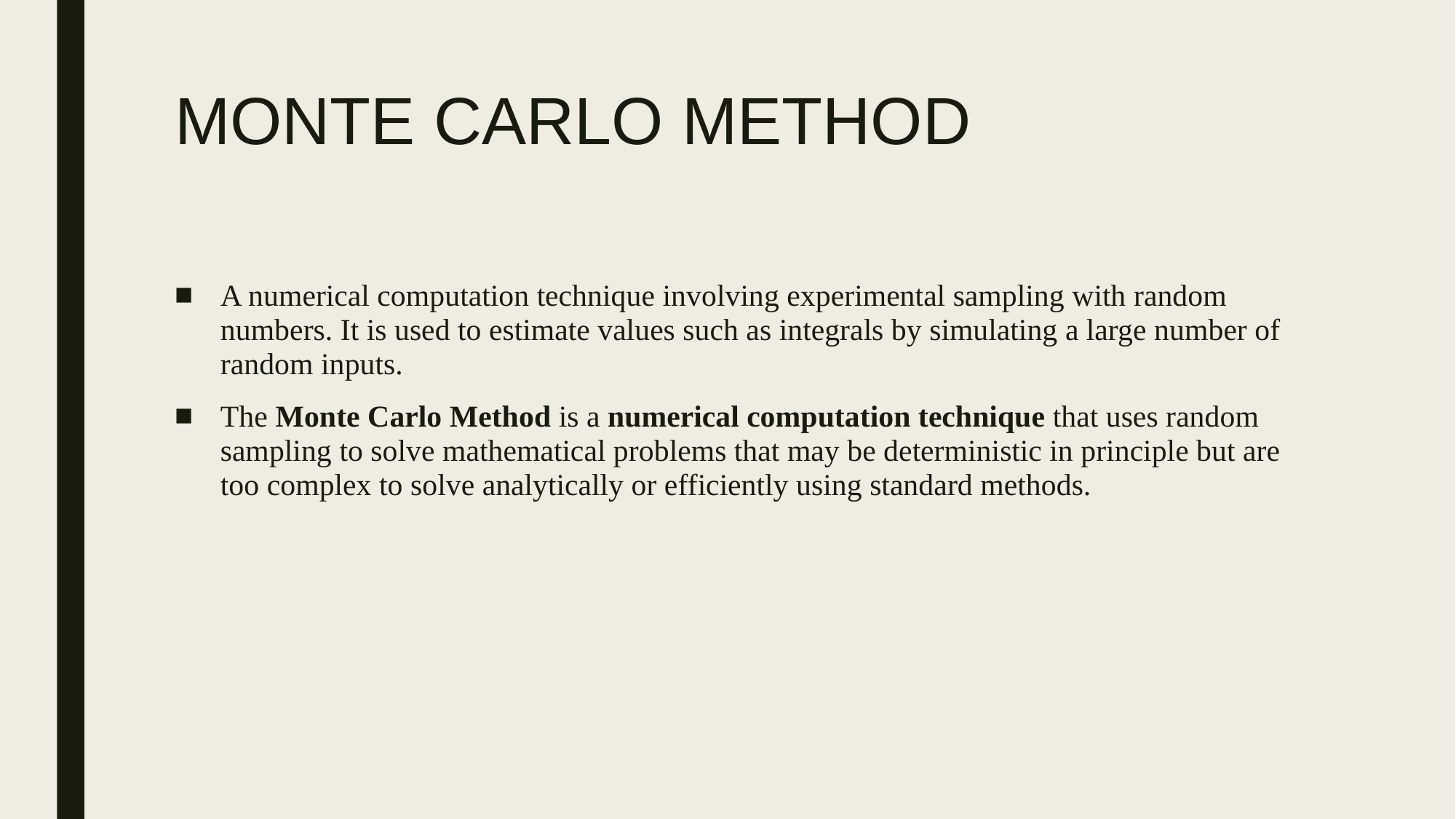

# MONTE CARLO METHOD
A numerical computation technique involving experimental sampling with random numbers. It is used to estimate values such as integrals by simulating a large number of random inputs.
The Monte Carlo Method is a numerical computation technique that uses random sampling to solve mathematical problems that may be deterministic in principle but are too complex to solve analytically or efficiently using standard methods.